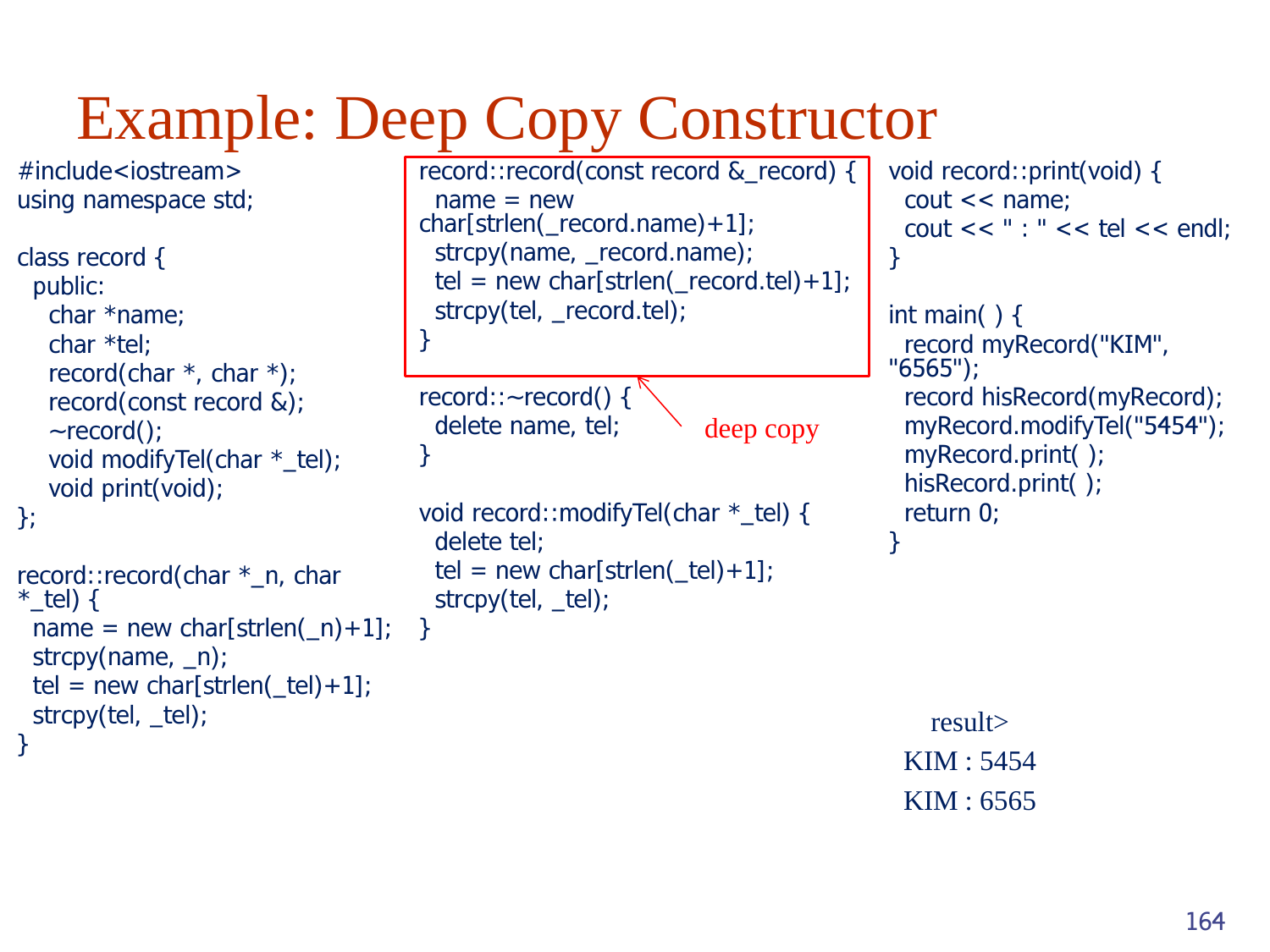

# Example: Deep Copy Constructor
| #include<iostream> using namespace std; class record { public: char \*name; char \*tel; record(char \*, char \*); record(const record &); ~record(); void modifyTel(char \*\_tel); void print(void); }; record::record(char \*\_n, char \*\_tel) { name = new char[strlen(\_n)+1]; strcpy(name, \_n); tel = new char[strlen(\_tel)+1]; strcpy(tel, \_tel); } |  |  |
| --- | --- | --- |
|  |  |  |
|  | record::record(const record &\_record) { name = new char[strlen(\_record.name)+1]; strcpy(name, \_record.name); tel = new char[strlen(\_record.tel)+1]; strcpy(tel, \_record.tel); } record::~record() { delete name, tel; } void record::modifyTel(char \*\_tel) { delete tel; tel = new char[strlen(\_tel)+1]; strcpy(tel, \_tel); } |  |
| --- | --- | --- |
|  |  |  |
|  |  | void record::print(void) { cout << name; cout << " : " << tel << endl; } int main( ) { record myRecord("KIM", "6565"); record hisRecord(myRecord); myRecord.modifyTel("5454"); myRecord.print( ); hisRecord.print( ); return 0; } |
| --- | --- | --- |
|  |  |  |

deep copy
result>
KIM : 5454
KIM : 6565

164